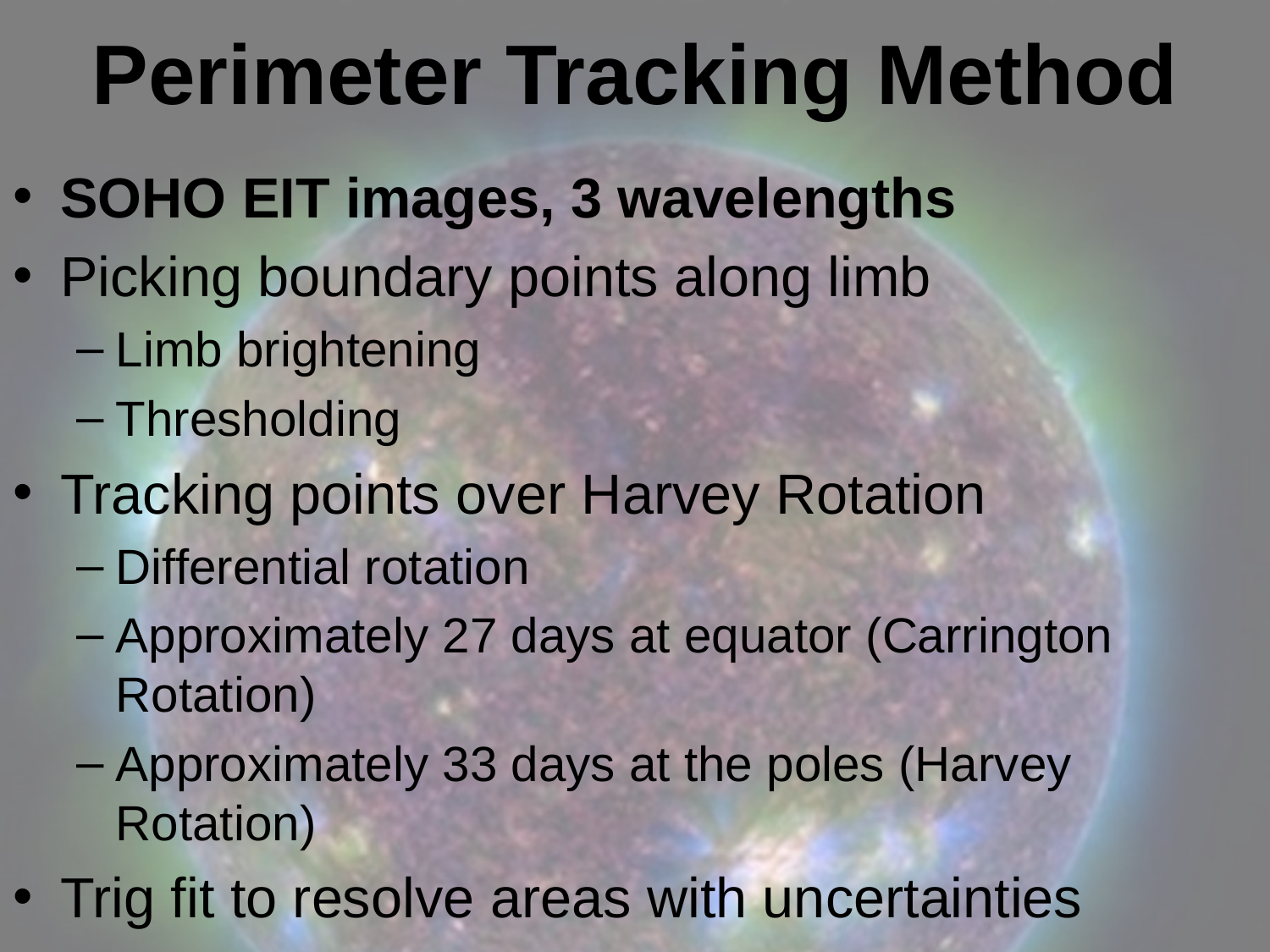

# Perimeter Tracking Method
SOHO EIT images, 3 wavelengths
Picking boundary points along limb
Limb brightening
Thresholding
Tracking points over Harvey Rotation
Differential rotation
Approximately 27 days at equator (Carrington Rotation)
Approximately 33 days at the poles (Harvey Rotation)
Trig fit to resolve areas with uncertainties